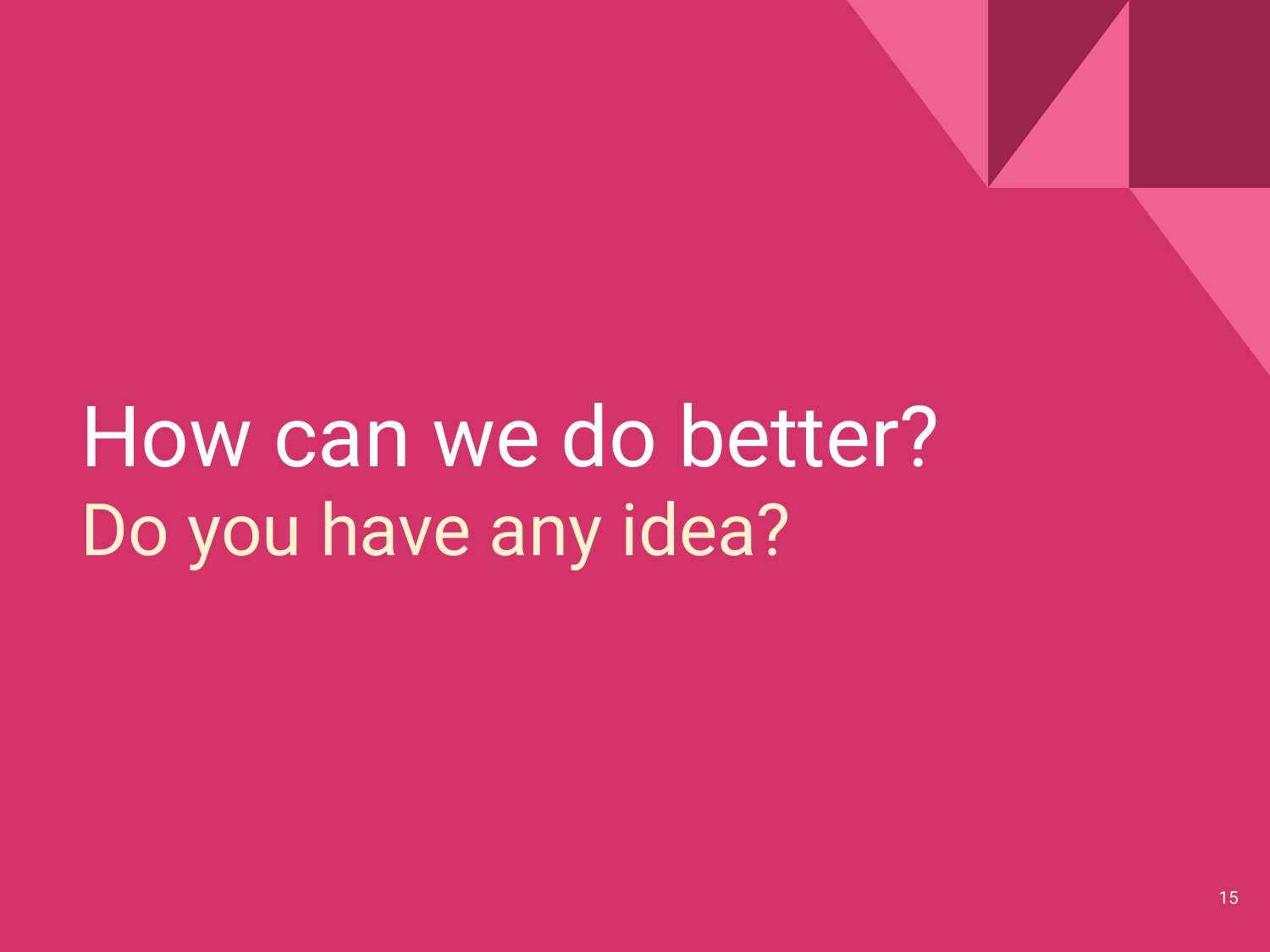

# How can we do better? Do you have any idea?
15